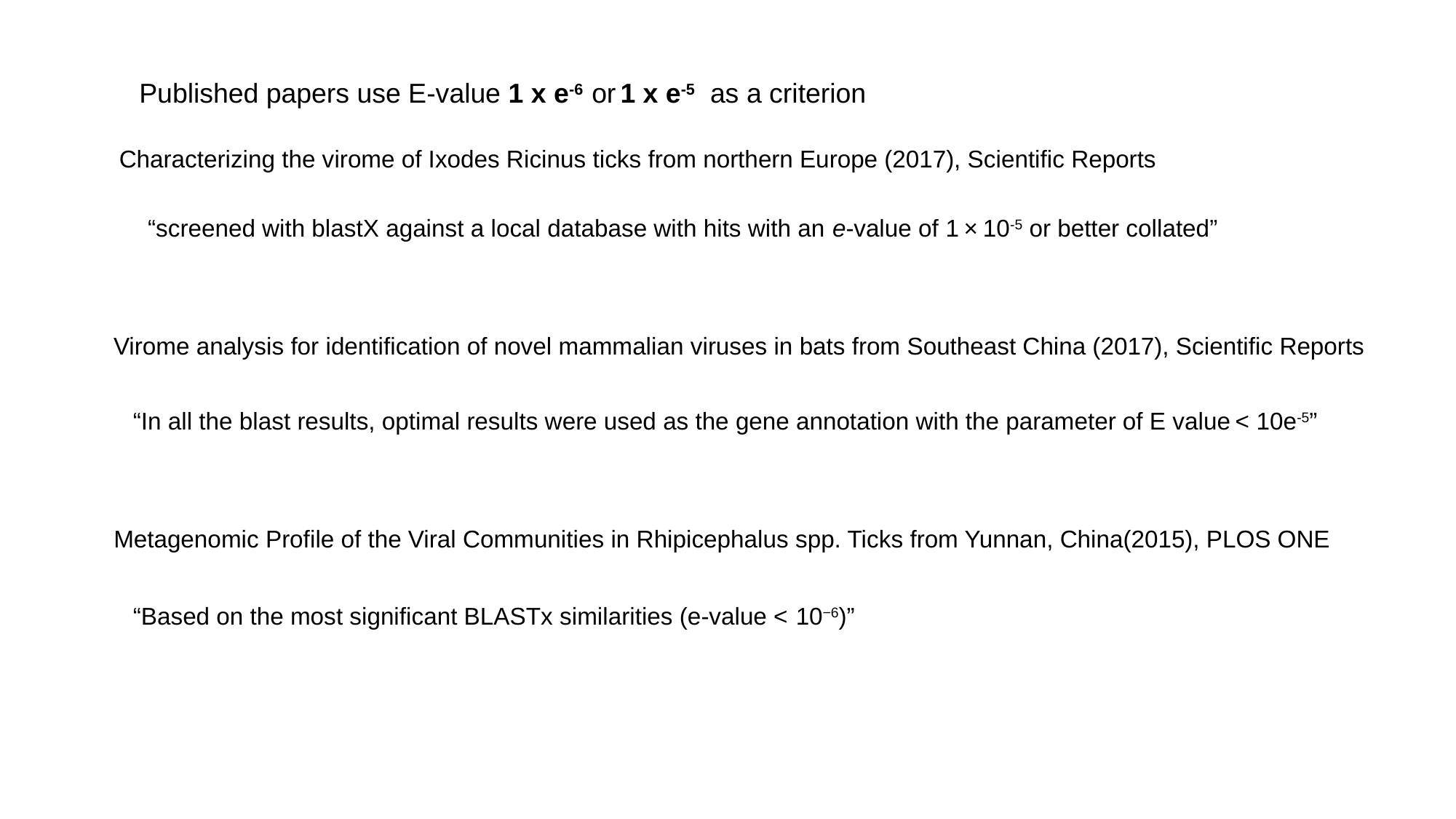

Published papers use E-value 1 x e-6  or 1 x e-5  as a criterion
Characterizing the virome of Ixodes Ricinus ticks from northern Europe (2017), Scientific Reports
“screened with blastX against a local database with hits with an e-value of 1 × 10-5 or better collated”
Virome analysis for identification of novel mammalian viruses in bats from Southeast China (2017), Scientific Reports
“In all the blast results, optimal results were used as the gene annotation with the parameter of E value < 10e-5”
Metagenomic Profile of the Viral Communities in Rhipicephalus spp. Ticks from Yunnan, China(2015), PLOS ONE
“Based on the most significant BLASTx similarities (e-value < 10−6)”